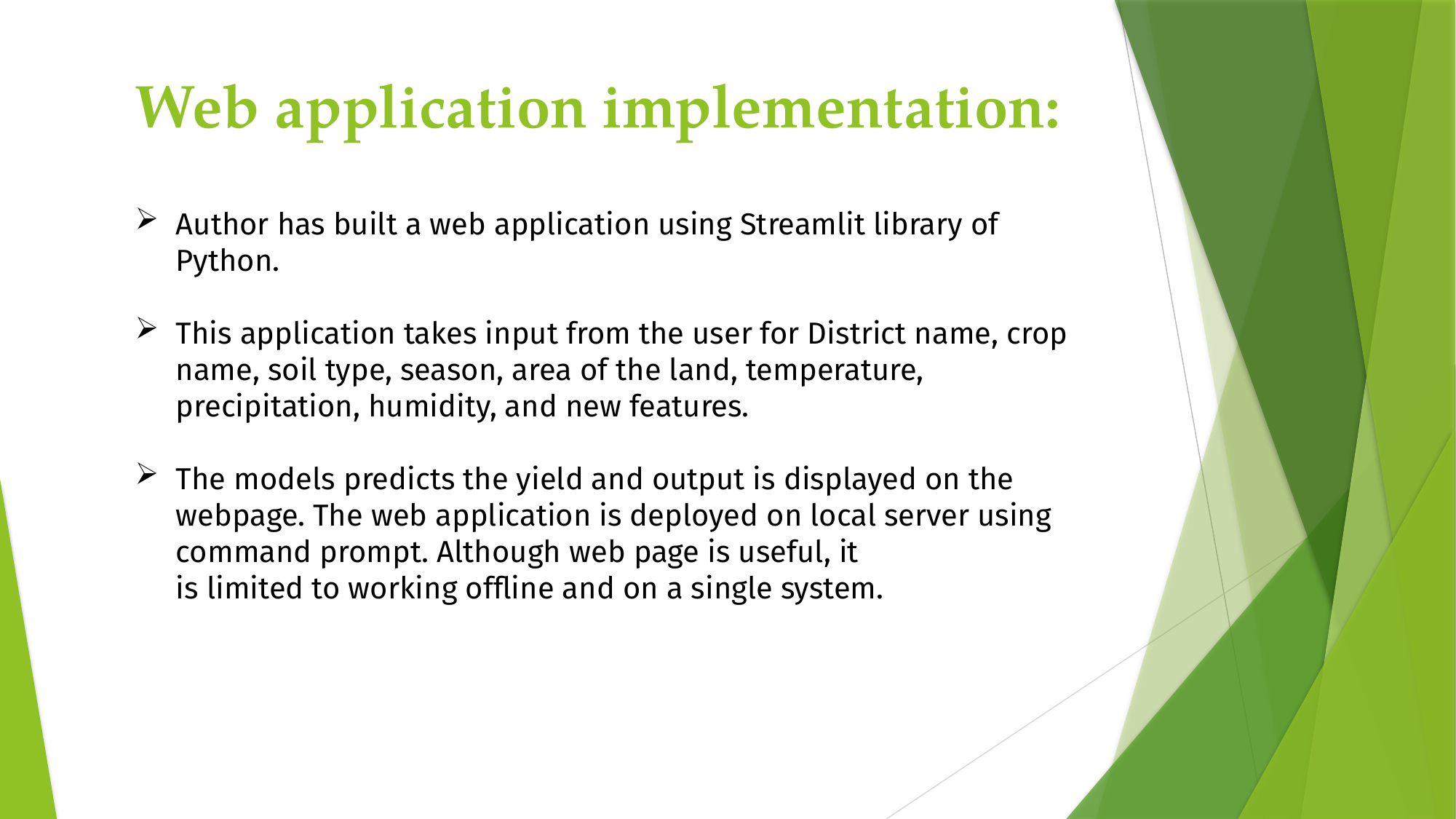

Web application implementation:
Author has built a web application using Streamlit library of Python.

This application takes input from the user for District name, crop name, soil type, season, area of the land, temperature, precipitation, humidity, and new features.

The models predicts the yield and output is displayed on the webpage. The web application is deployed on local server using command prompt. Although web­ page is useful, it is limited to working offline and on a single system.

 ​